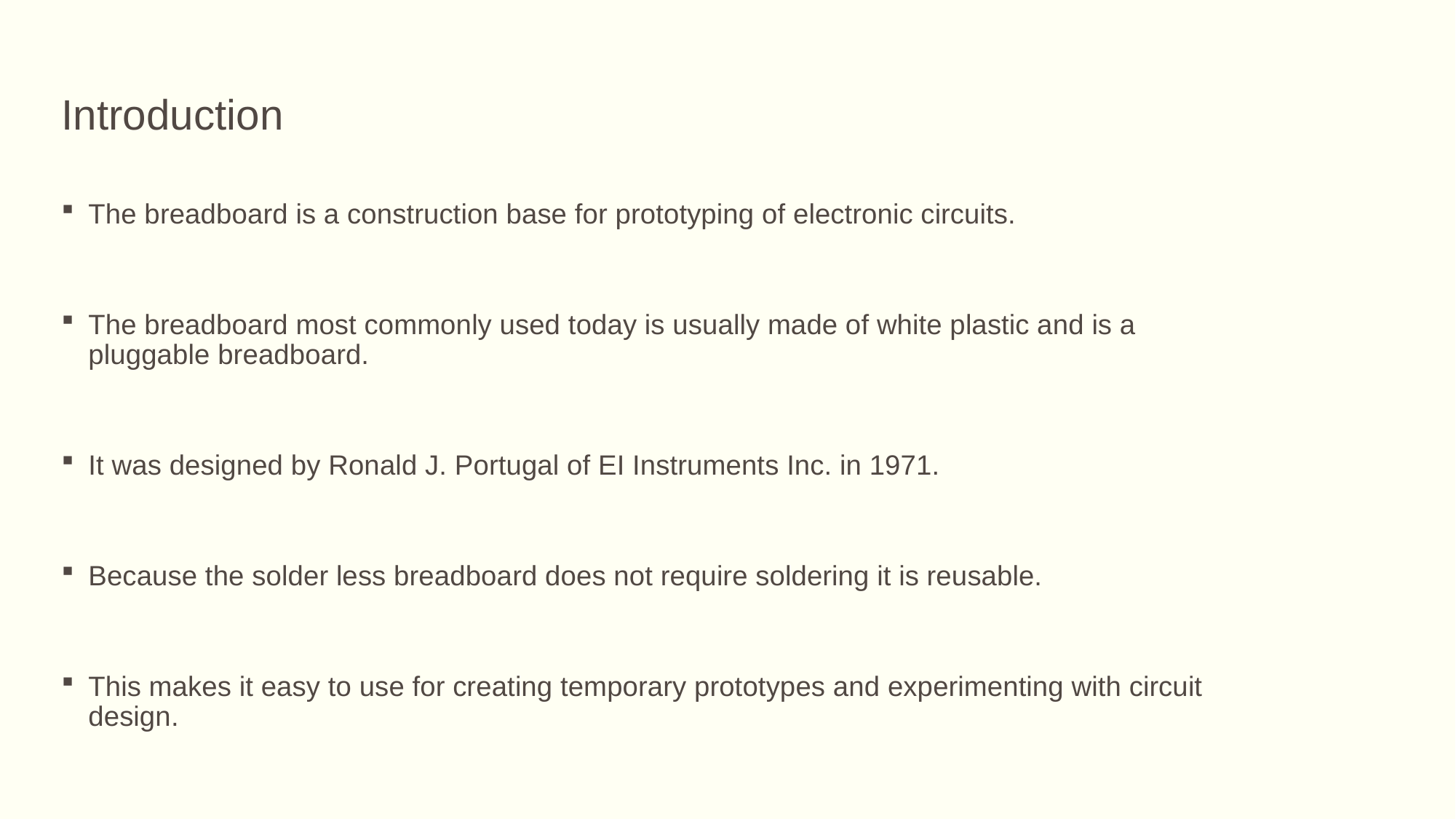

Introduction
The breadboard is a construction base for prototyping of electronic circuits.

The breadboard most commonly used today is usually made of white plastic and is a pluggable breadboard.

It was designed by Ronald J. Portugal of EI Instruments Inc. in 1971.

Because the solder less breadboard does not require soldering it is reusable.

This makes it easy to use for creating temporary prototypes and experimenting with circuit design.